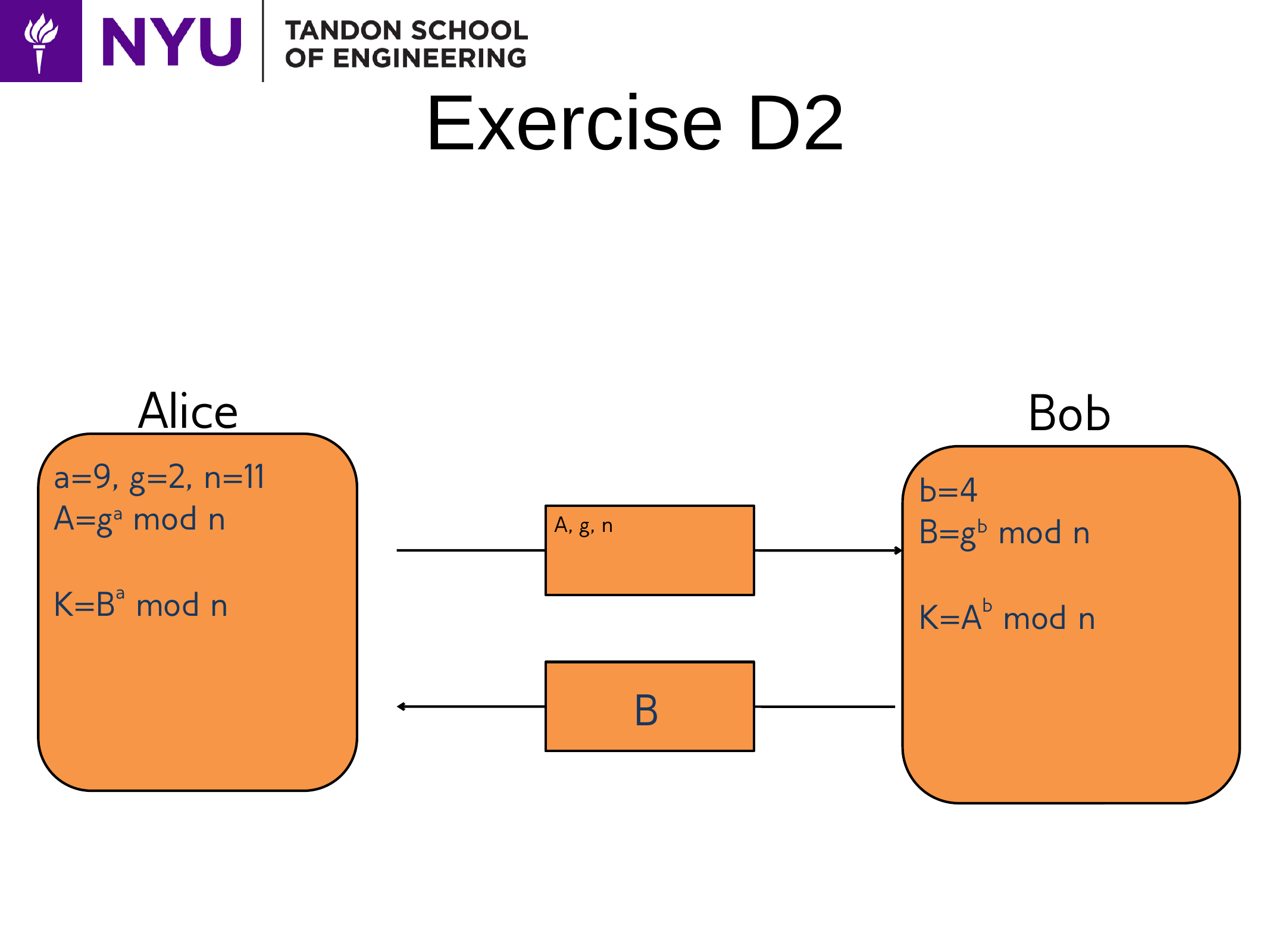

# Exercise D2
Alice
Bob
a=9, g=2, n=11
A=ga mod n

K=Ba mod n
b=4
B=gb mod n

K=Ab mod n
A, g, n

B